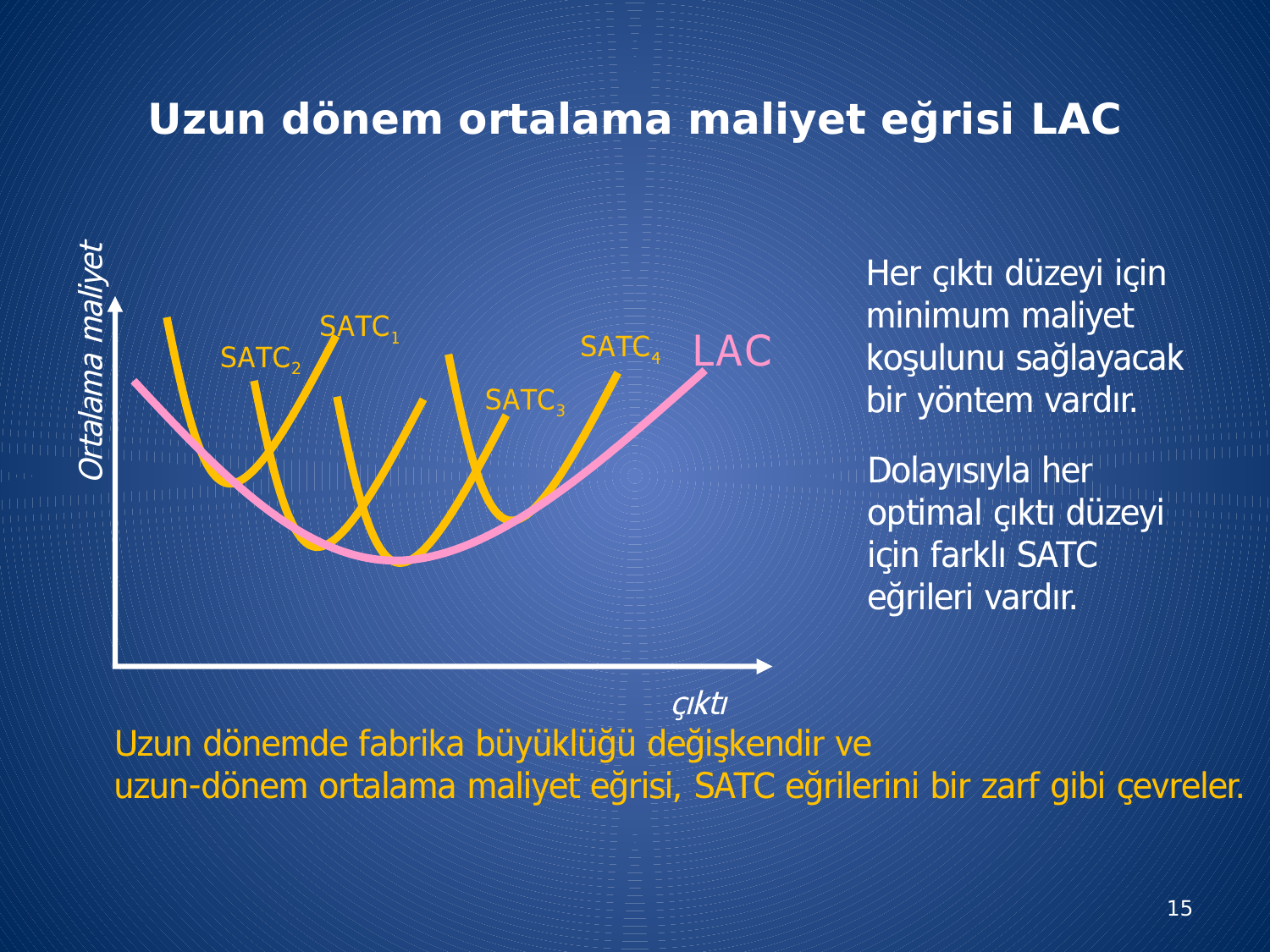

# Uzun dönem ortalama maliyet eğrisi LAC

Ortalama maliyet

çıktı
Her çıktı düzeyi için
minimum maliyet
koşulunu sağlayacak
bir yöntem vardır.
SATC1

LAC

Uzun dönemde fabrika büyüklüğü değişkendir ve
uzun-dönem ortalama maliyet eğrisi, SATC eğrilerini bir zarf gibi çevreler.
SATC4
SATC2

SATC3

Dolayısıyla her
optimal çıktı düzeyi
için farklı SATC
eğrileri vardır.
15